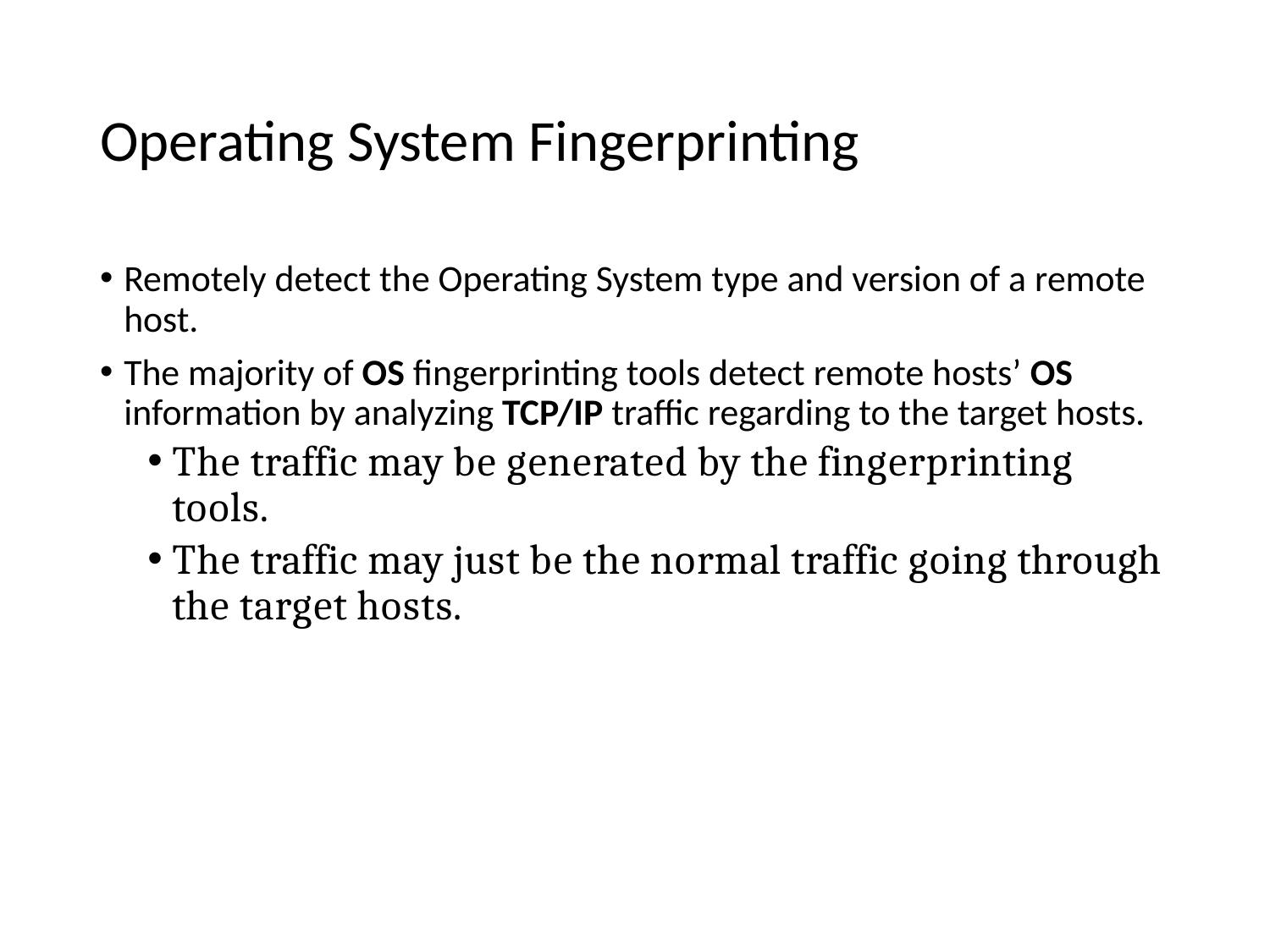

# Operating System Fingerprinting
Remotely detect the Operating System type and version of a remote host.
The majority of OS fingerprinting tools detect remote hosts’ OS information by analyzing TCP/IP traffic regarding to the target hosts.
The traffic may be generated by the fingerprinting tools.
The traffic may just be the normal traffic going through the target hosts.